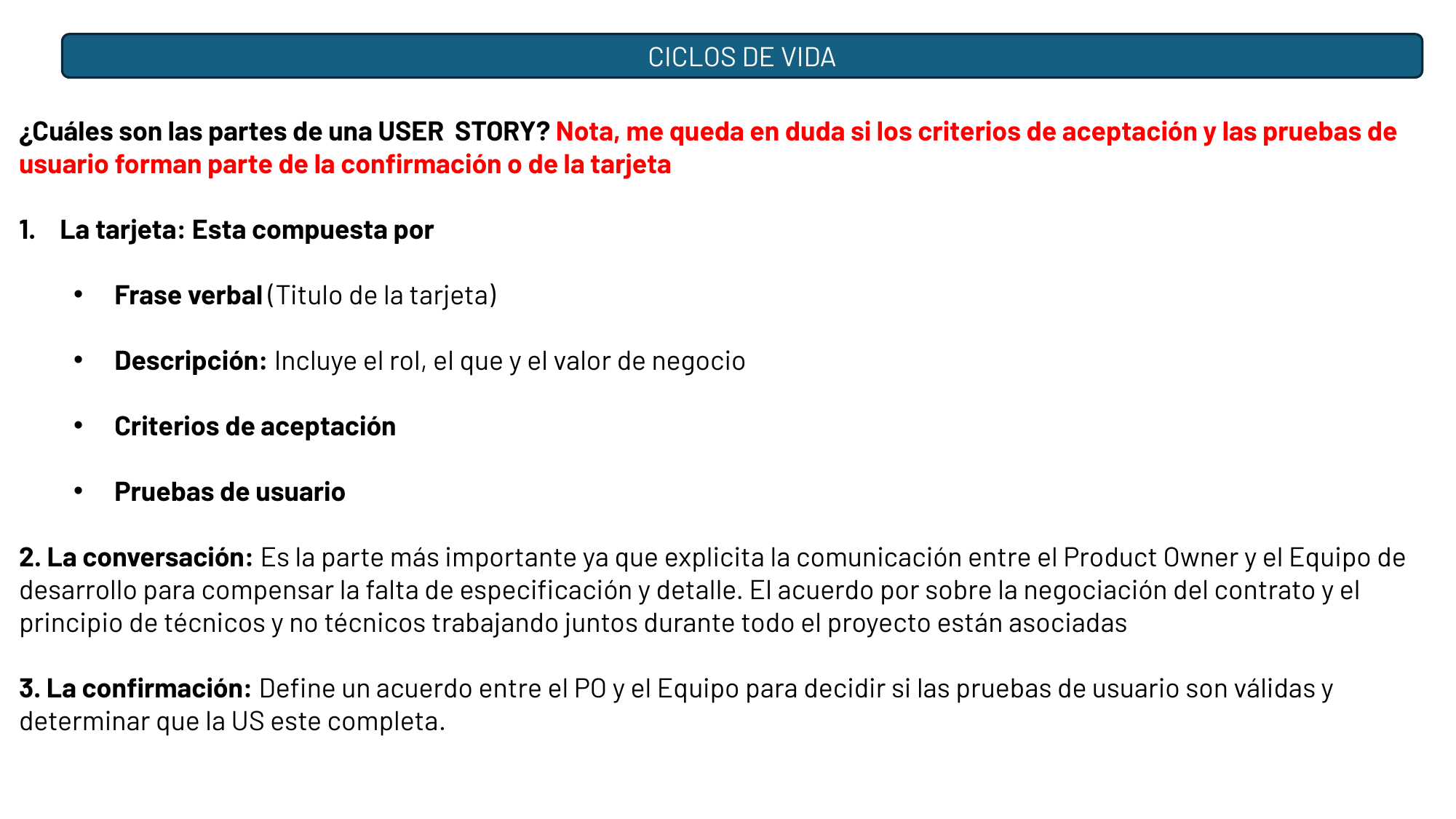

CICLOS DE VIDA
¿Cuáles son las partes de una USER  STORY? Nota, me queda en duda si los criterios de aceptación y las pruebas de usuario forman parte de la confirmación o de la tarjeta

La tarjeta: Esta compuesta por

Frase verbal (Titulo de la tarjeta)

Descripción: Incluye el rol, el que y el valor de negocio

Criterios de aceptación

Pruebas de usuario

2. La conversación: Es la parte más importante ya que explicita la comunicación entre el Product Owner y el Equipo de desarrollo para compensar la falta de especificación y detalle. El acuerdo por sobre la negociación del contrato y el principio de técnicos y no técnicos trabajando juntos durante todo el proyecto están asociadas

3. La confirmación: Define un acuerdo entre el PO y el Equipo para decidir si las pruebas de usuario son válidas y determinar que la US este completa.